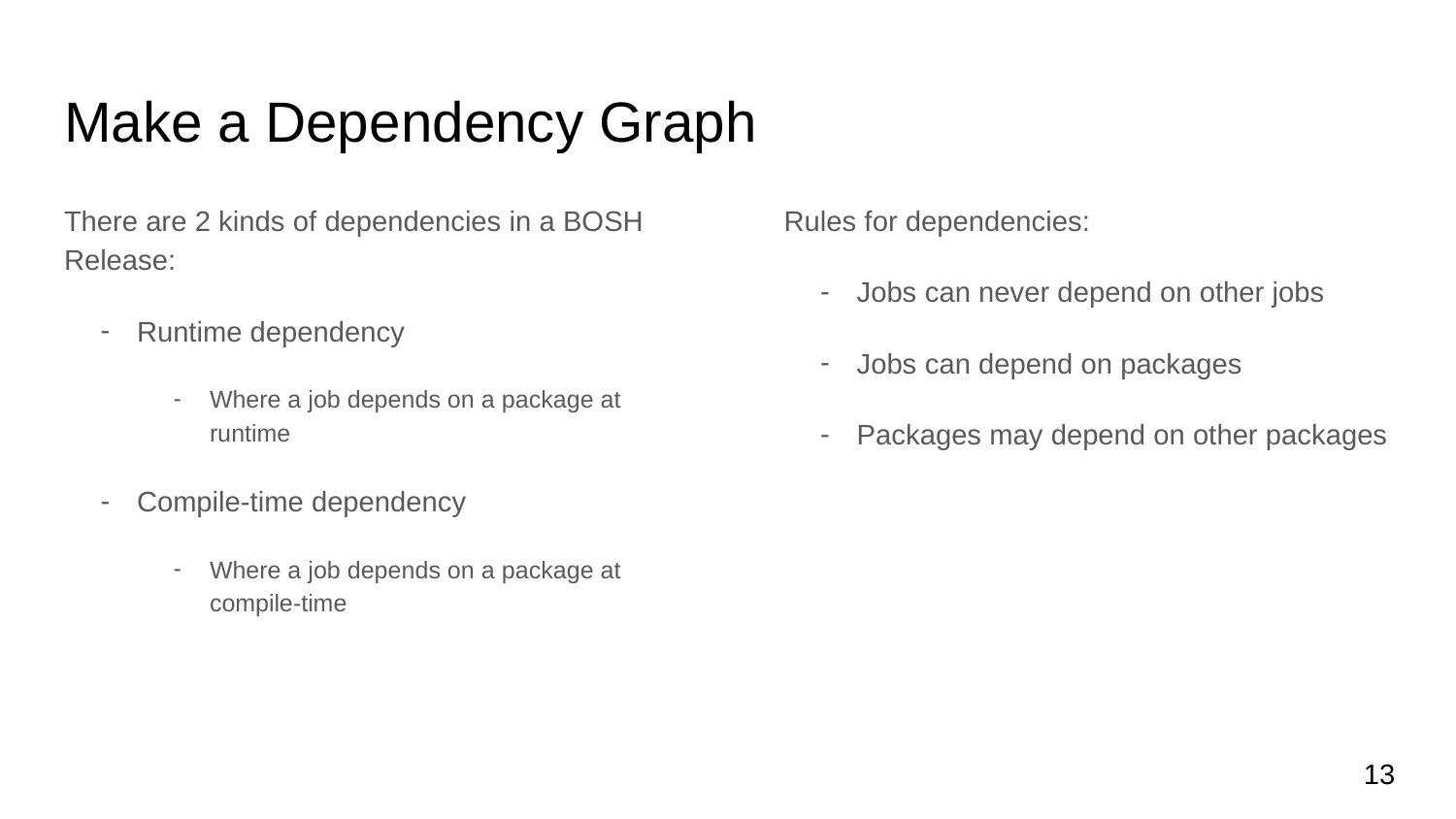

# Make a Dependency Graph
There are 2 kinds of dependencies in a BOSH Release:
Runtime dependency
Where a job depends on a package at runtime
Compile-time dependency
Where a job depends on a package at compile-time
Rules for dependencies:
Jobs can never depend on other jobs
Jobs can depend on packages
Packages may depend on other packages
13